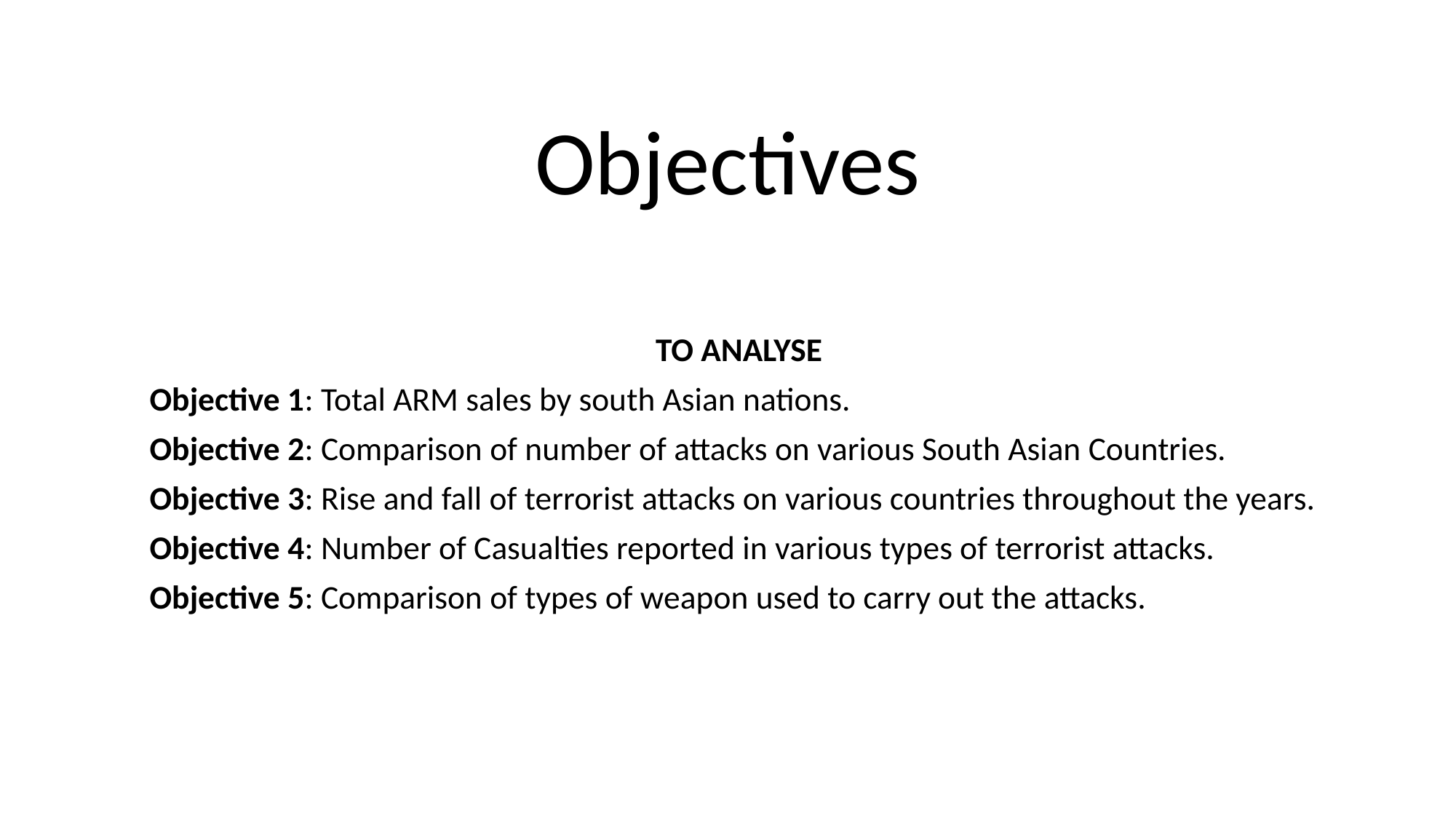

# Objectives
TO ANALYSE
Objective 1: Total ARM sales by south Asian nations.
Objective 2: Comparison of number of attacks on various South Asian Countries.
Objective 3: Rise and fall of terrorist attacks on various countries throughout the years.
Objective 4: Number of Casualties reported in various types of terrorist attacks.
Objective 5: Comparison of types of weapon used to carry out the attacks.